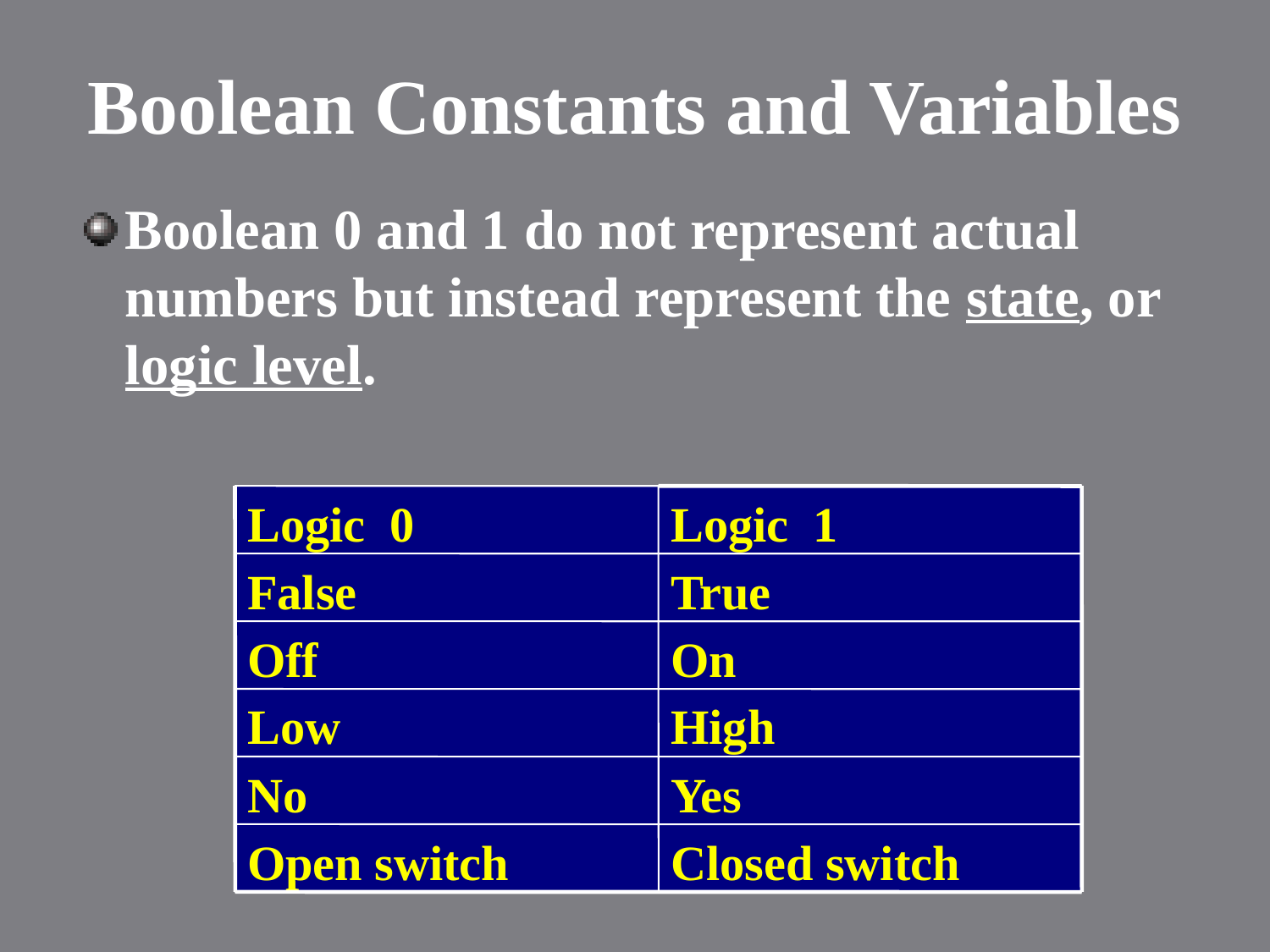

# Boolean Constants and Variables
Boolean 0 and 1 do not represent actual numbers but instead represent the state, or logic level.
Logic  0

Logic  1

False

True
Off

On
Low

High
No

Yes
Open switch

Closed switch